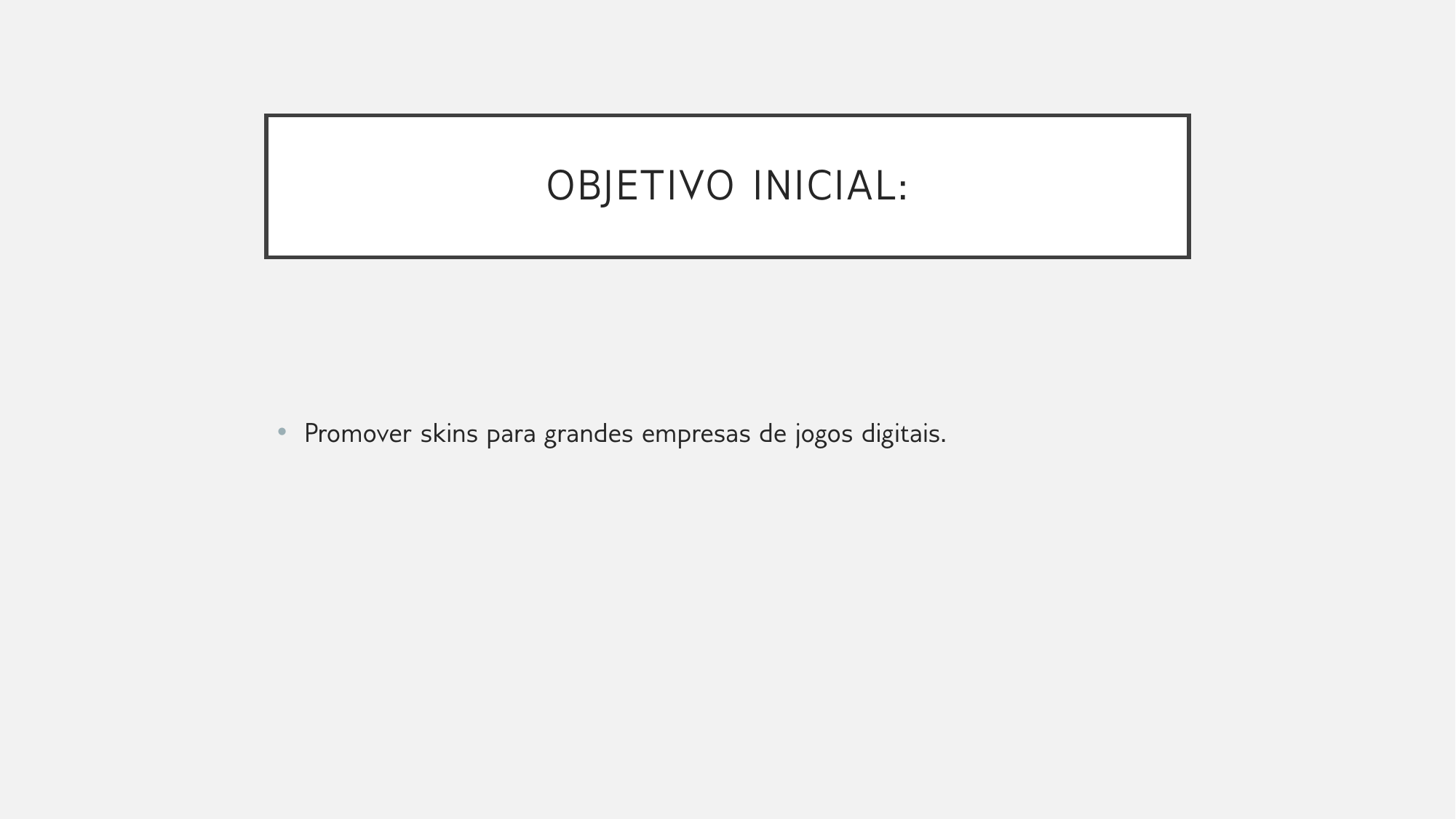

# Objetivo inicial:
Promover skins para grandes empresas de jogos digitais.